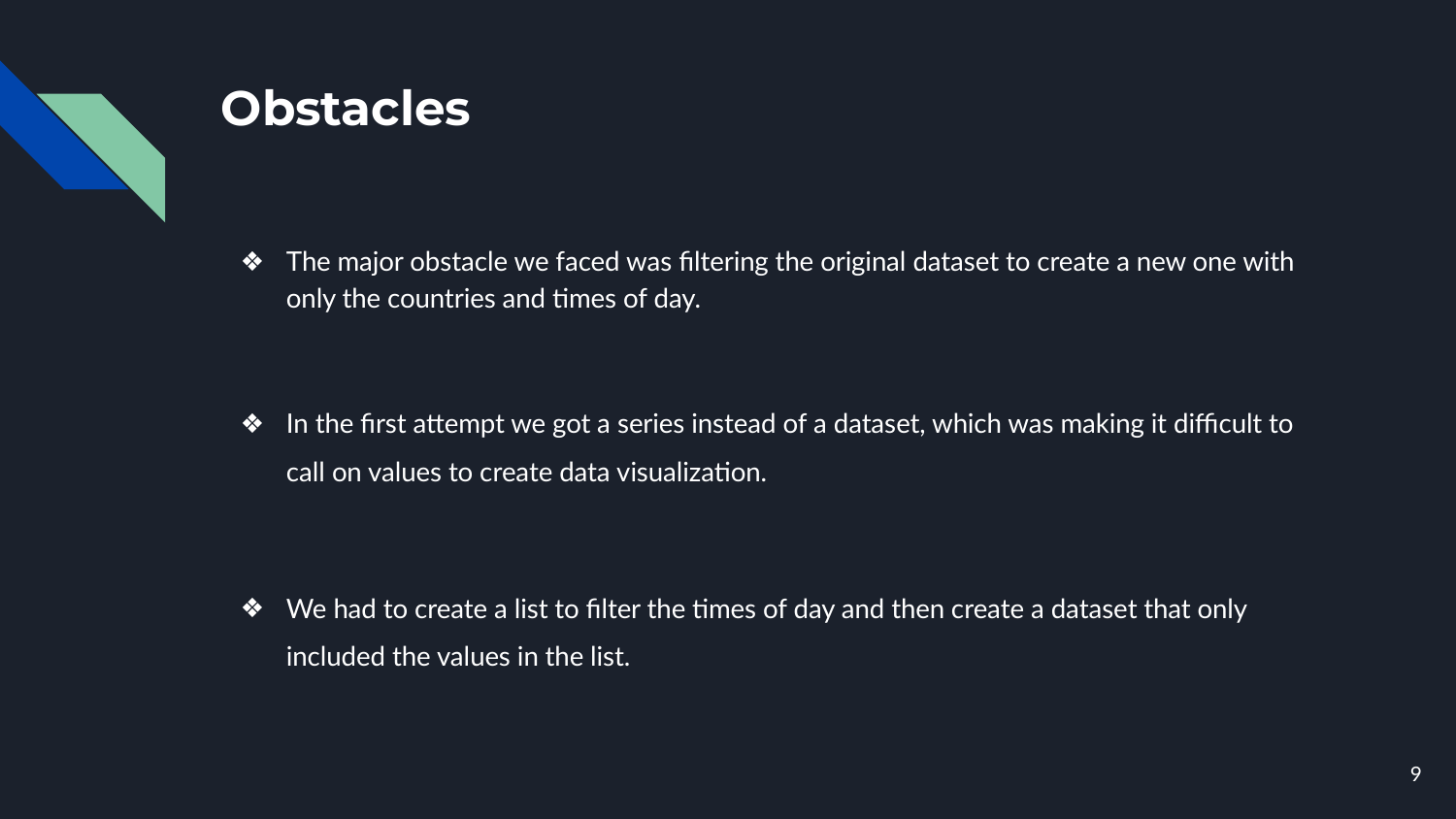

# Obstacles
The major obstacle we faced was filtering the original dataset to create a new one with only the countries and times of day.

In the first attempt we got a series instead of a dataset, which was making it difficult to call on values to create data visualization.

We had to create a list to filter the times of day and then create a dataset that only included the values in the list.
9